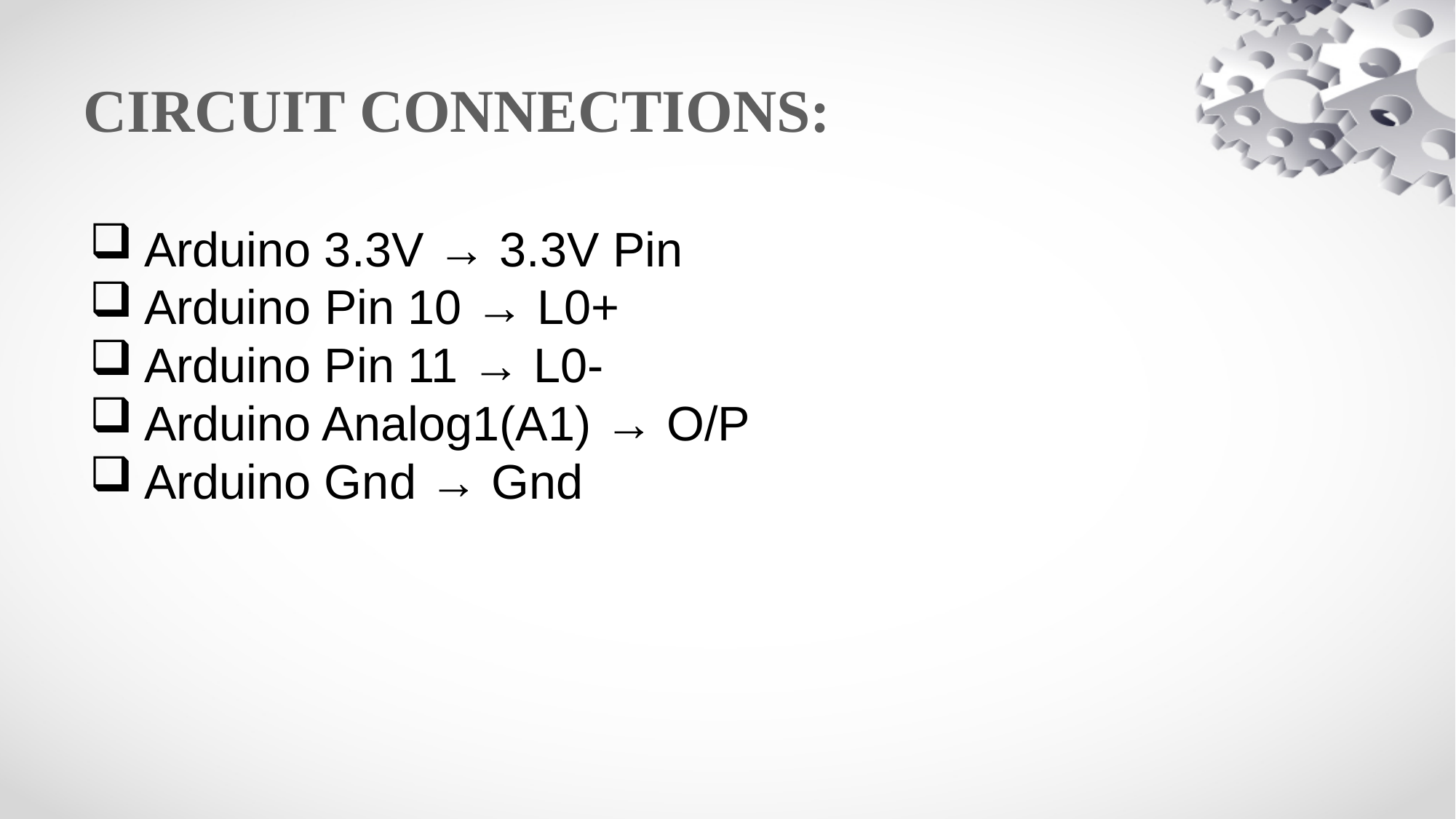

# CIRCUIT CONNECTIONS:
Arduino 3.3V → 3.3V Pin
Arduino Pin 10 → L0+
Arduino Pin 11 → L0-
Arduino Analog1(A1) → O/P
Arduino Gnd → Gnd